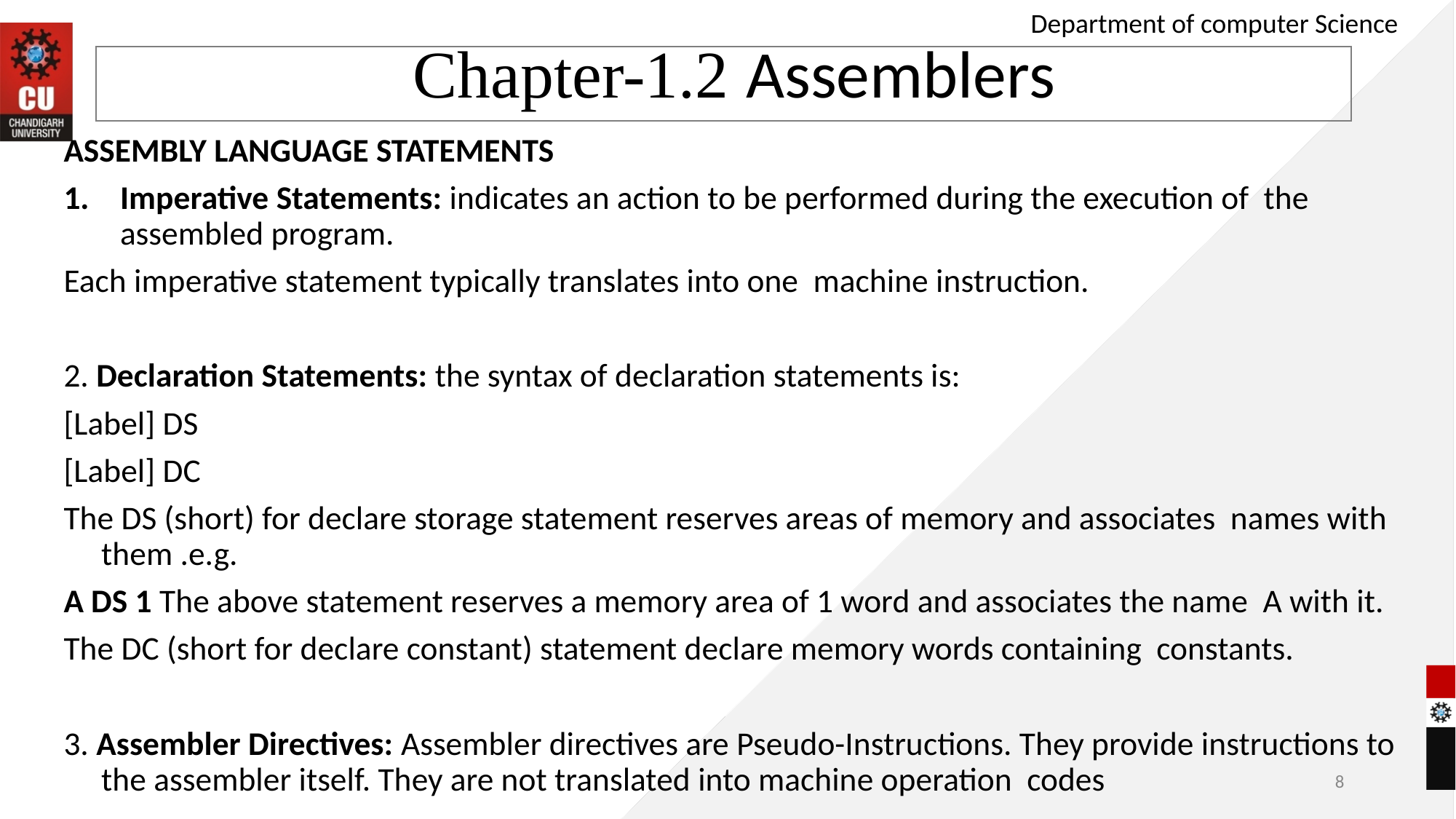

# Chapter-1.2 Assemblers
Department of computer Science

ASSEMBLY LANGUAGE STATEMENTS
Imperative Statements: indicates an action to be performed during the execution of  the assembled program.
Each imperative statement typically translates into one  machine instruction.

2. Declaration Statements: the syntax of declaration statements is:
[Label] DS
[Label] DC
The DS (short) for declare storage statement reserves areas of memory and associates  names with them .e.g.
A DS 1 The above statement reserves a memory area of 1 word and associates the name  A with it.
The DC (short for declare constant) statement declare memory words containing  constants.

3. Assembler Directives: Assembler directives are Pseudo-Instructions. They provide instructions to the assembler itself. They are not translated into machine operation  codes

8